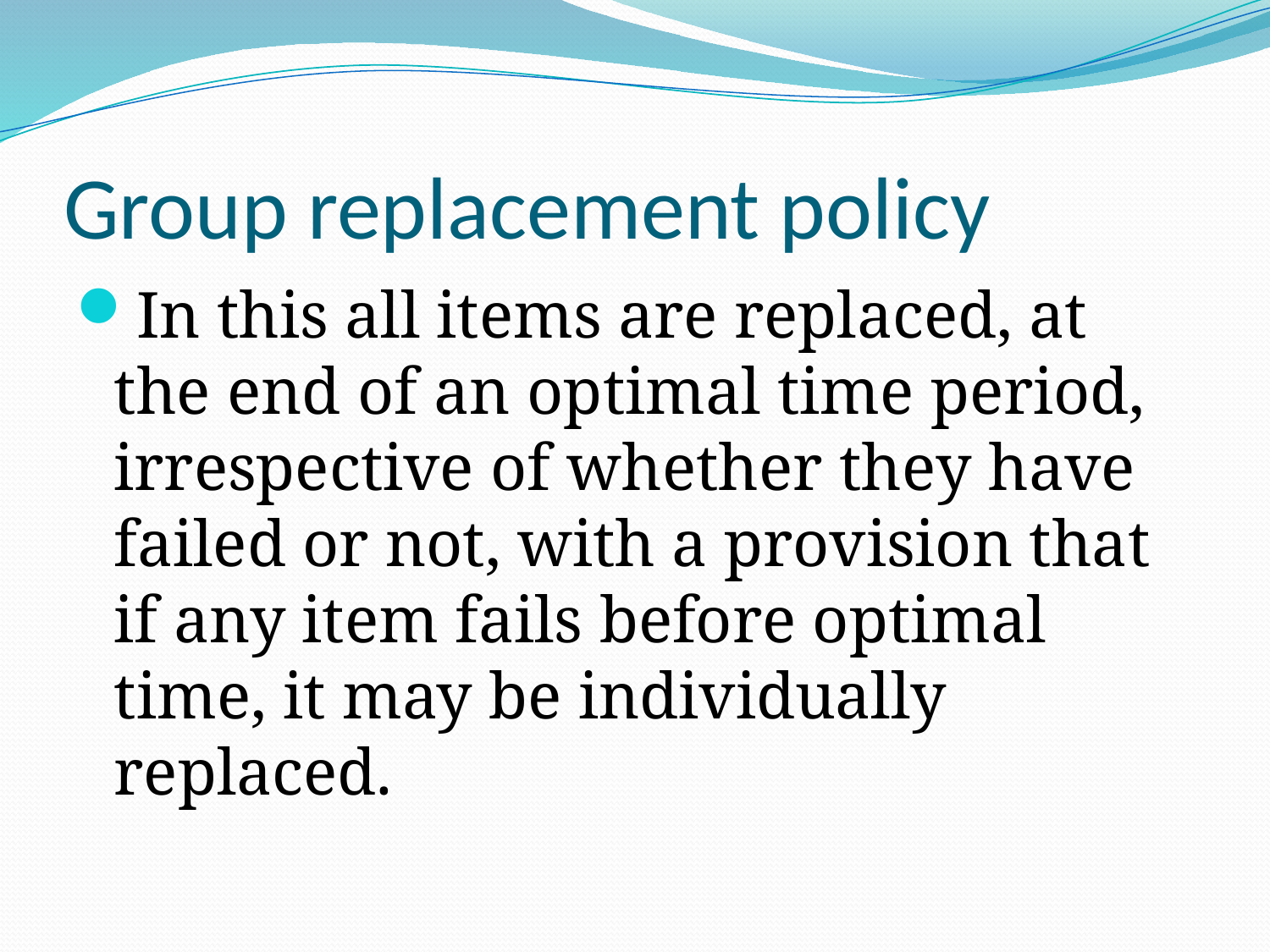

# Group replacement policy
In this all items are replaced, at the end of an optimal time period, irrespective of whether they have failed or not, with a provision that if any item fails before optimal time, it may be individually replaced.